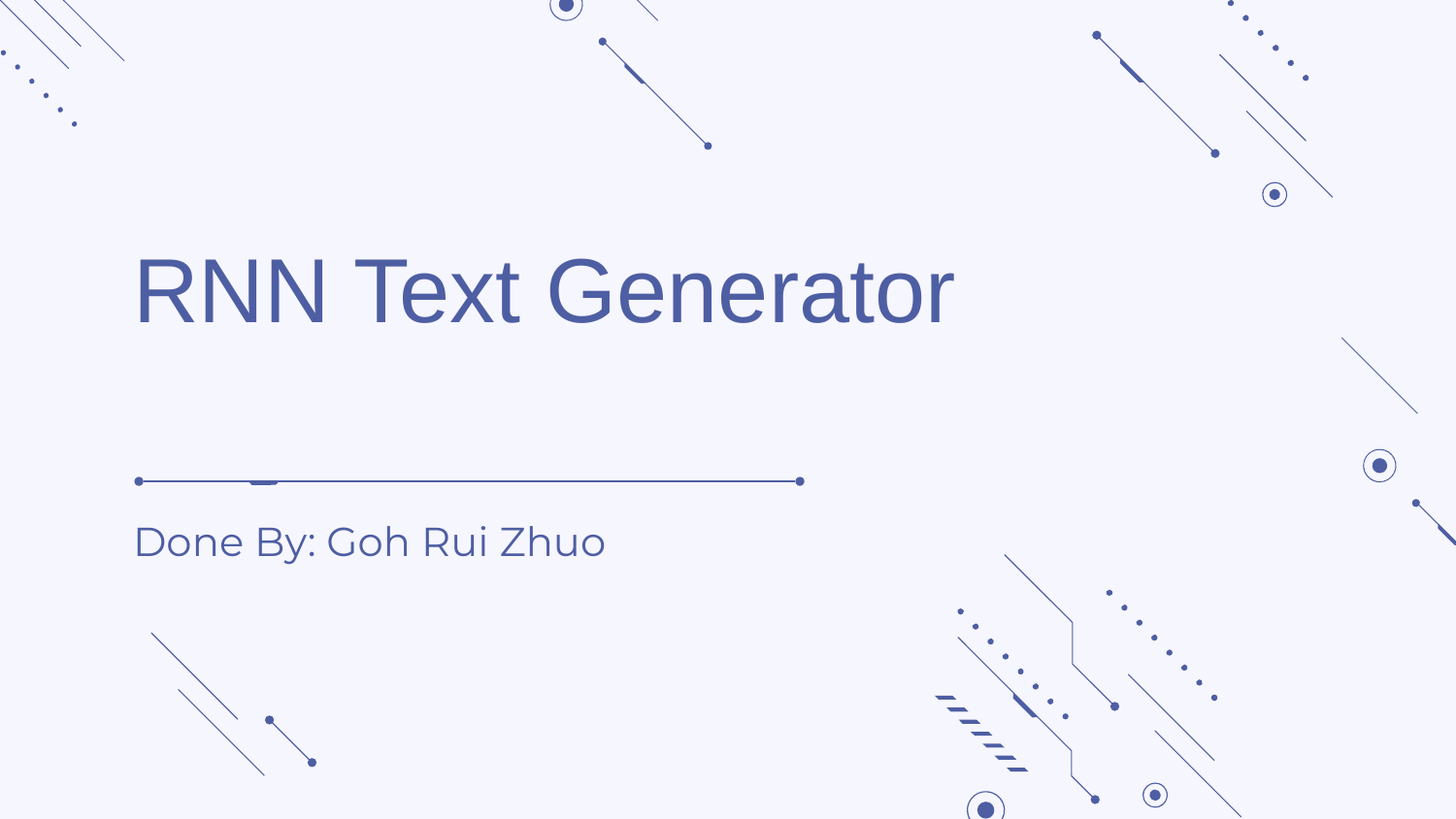

# RNN Text Generator

Done By: Goh Rui Zhuo